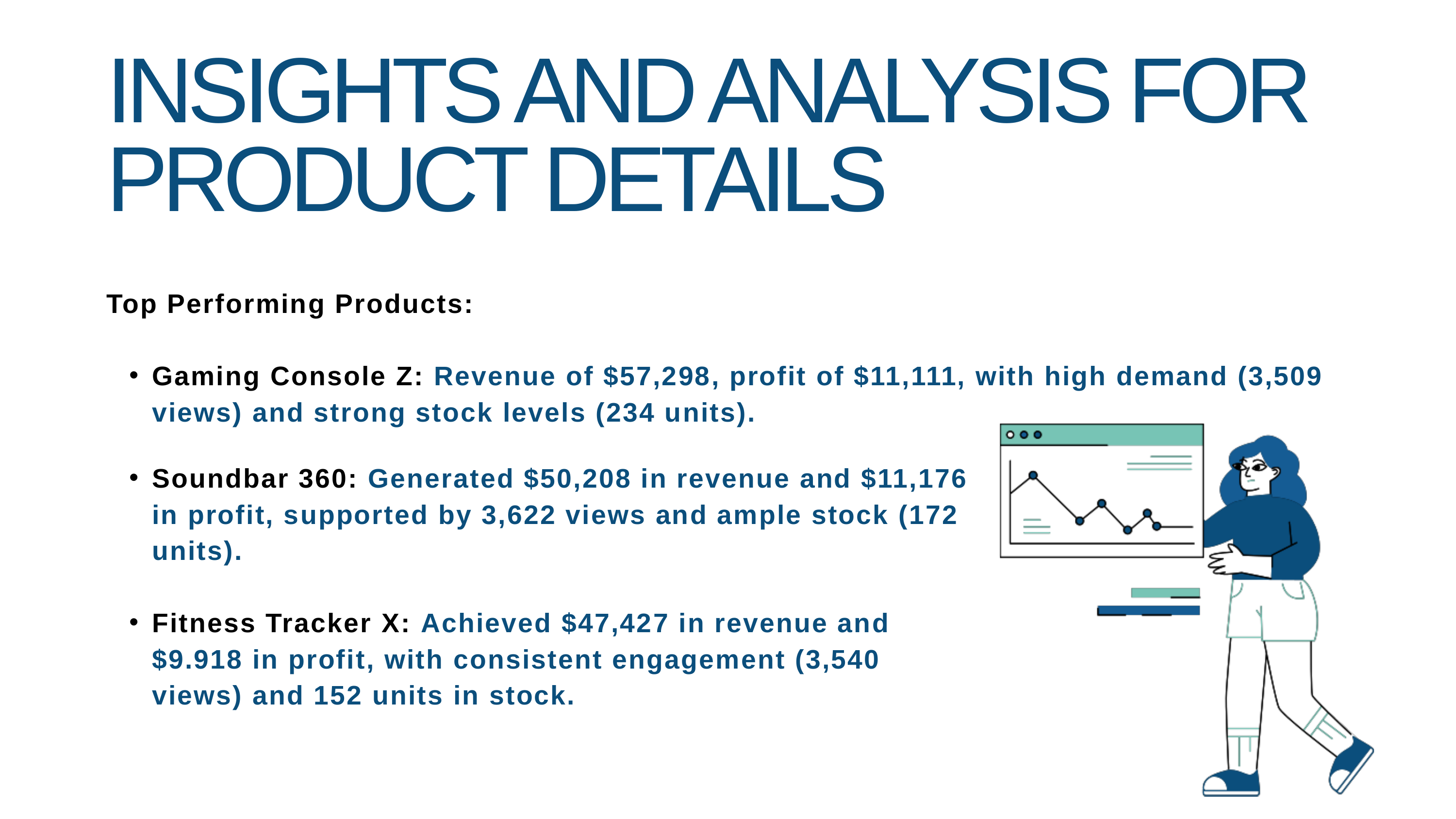

INSIGHTS AND ANALYSIS FOR PRODUCT DETAILS
Top Performing Products:

Gaming Console Z: Revenue of $57,298, profit of $11,111, with high demand (3,509 views) and strong stock levels (234 units).

Soundbar 360: Generated $50,208 in revenue and $11,176 in profit, supported by 3,622 views and ample stock (172 units).

Fitness Tracker X: Achieved $47,427 in revenue and $9.918 in profit, with consistent engagement (3,540 views) and 152 units in stock.